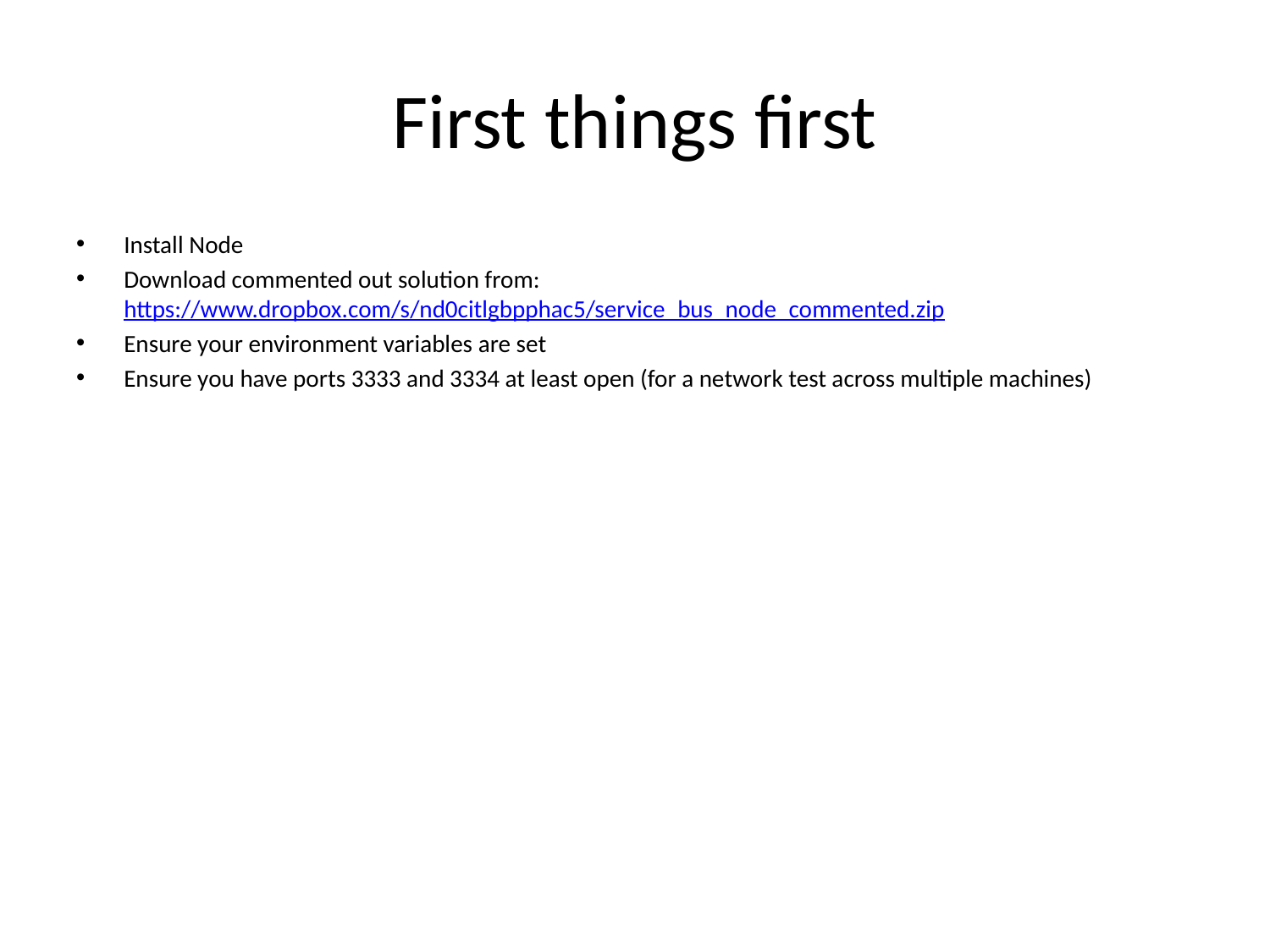

# First things first
Install Node
Download commented out solution from: https://www.dropbox.com/s/nd0citlgbpphac5/service_bus_node_commented.zip
Ensure your environment variables are set
Ensure you have ports 3333 and 3334 at least open (for a network test across multiple machines)